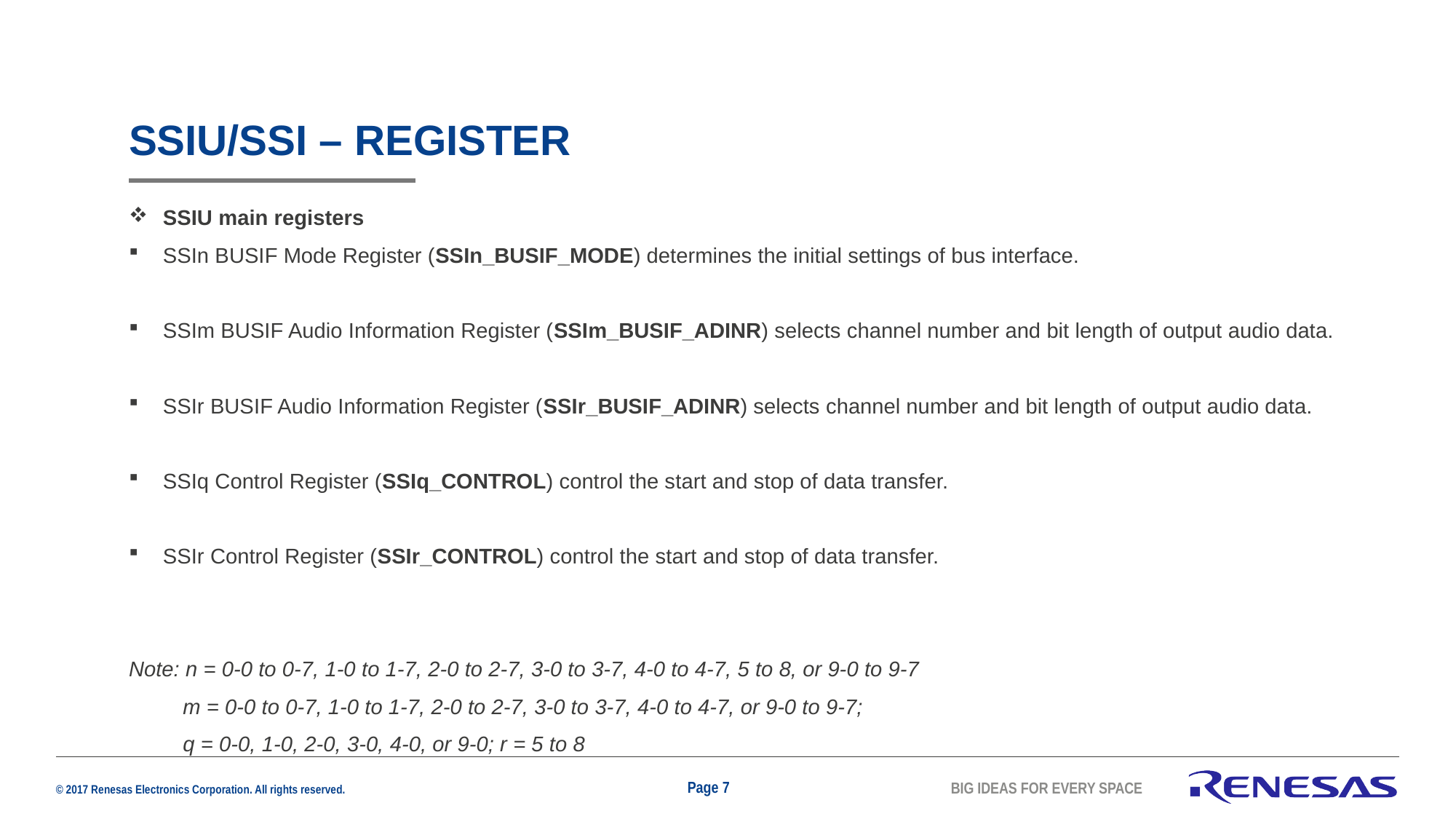

# SSIU/SSI – register
SSIU main registers
SSIn BUSIF Mode Register (SSIn_BUSIF_MODE) determines the initial settings of bus interface.

SSIm BUSIF Audio Information Register (SSIm_BUSIF_ADINR) selects channel number and bit length of output audio data.

SSIr BUSIF Audio Information Register (SSIr_BUSIF_ADINR) selects channel number and bit length of output audio data.

SSIq Control Register (SSIq_CONTROL) control the start and stop of data transfer.

SSIr Control Register (SSIr_CONTROL) control the start and stop of data transfer.

Note: n = 0-0 to 0-7, 1-0 to 1-7, 2-0 to 2-7, 3-0 to 3-7, 4-0 to 4-7, 5 to 8, or 9-0 to 9-7
         m = 0-0 to 0-7, 1-0 to 1-7, 2-0 to 2-7, 3-0 to 3-7, 4-0 to 4-7, or 9-0 to 9-7;
         q = 0-0, 1-0, 2-0, 3-0, 4-0, or 9-0; r = 5 to 8
Page 7